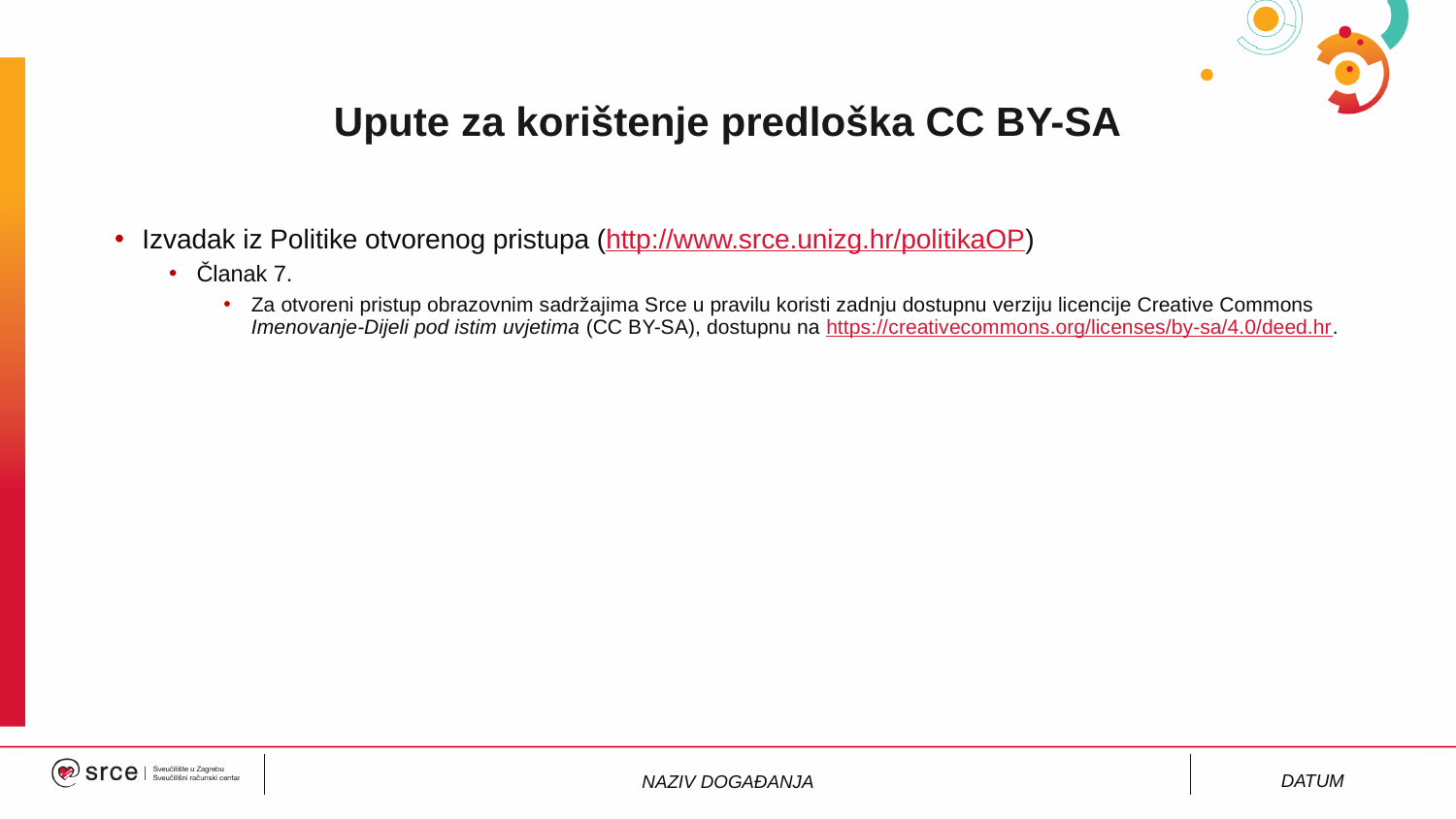

# Upute za korištenje predloška CC BY-SA
Izvadak iz Politike otvorenog pristupa (http://www.srce.unizg.hr/politikaOP)
Članak 7.
Za otvoreni pristup obrazovnim sadržajima Srce u pravilu koristi zadnju dostupnu verziju licencije Creative Commons Imenovanje-Dijeli pod istim uvjetima (CC BY-SA), dostupnu na https://creativecommons.org/licenses/by-sa/4.0/deed.hr.
DATUM
NAZIV DOGAĐANJA